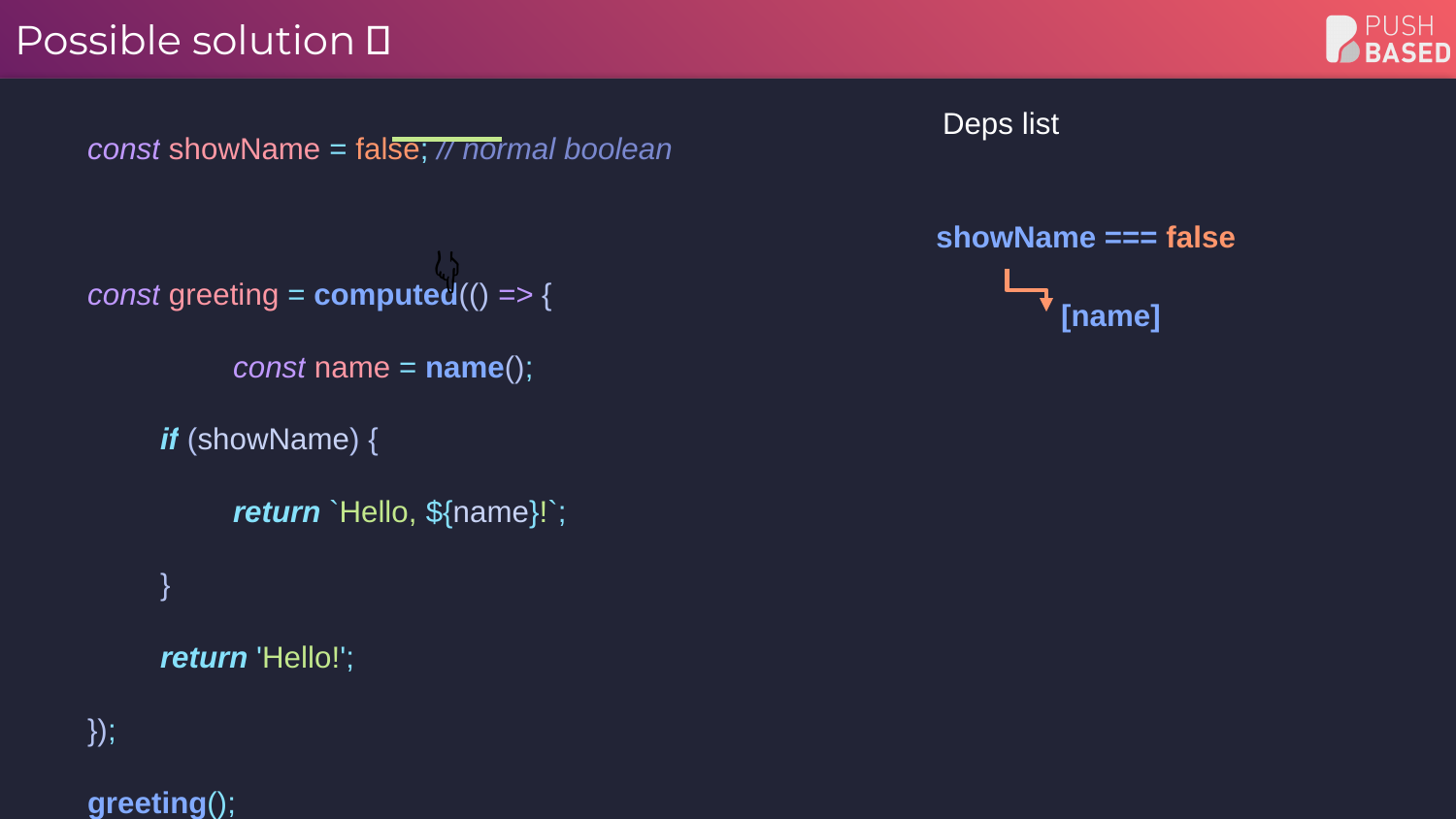

# Possible solution 🧪
const showName = false; // normal boolean

const greeting = computed(() => {
	const name = name();
if (showName) {
return `Hello, ${name}!`;
}
return 'Hello!';
});
greeting();

Deps list

showName === false
[name]
👇